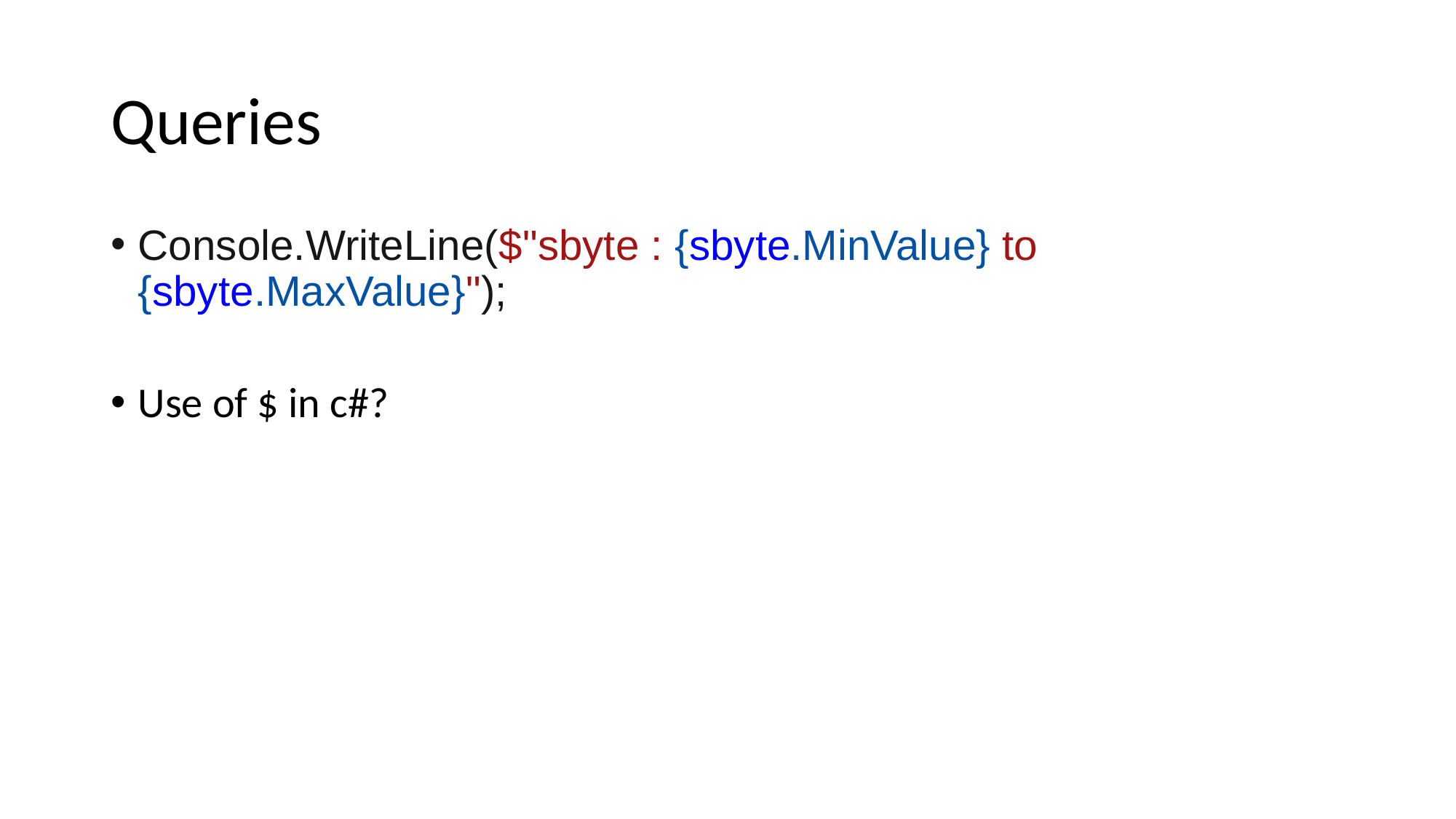

# Queries
Console.WriteLine($"sbyte : {sbyte.MinValue} to {sbyte.MaxValue}");
Use of $ in c#?